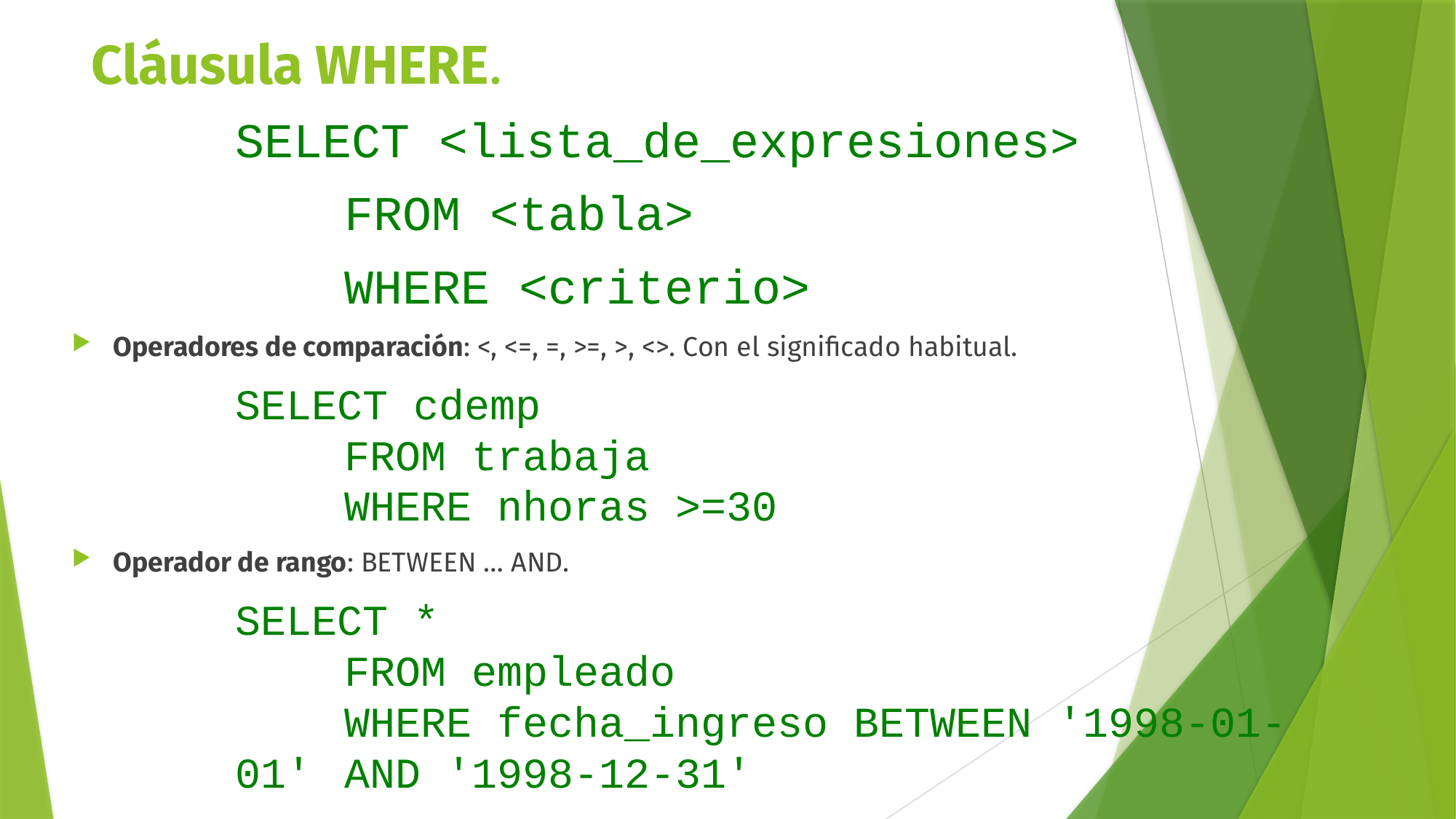

# Cláusula WHERE.
SELECT <lista_de_expresiones>
	FROM <tabla>
	WHERE <criterio>
Operadores de comparación: <, <=, =, >=, >, <>. Con el significado habitual.
SELECT cdemp
	FROM trabaja
	WHERE nhoras >=30
Operador de rango: BETWEEN … AND.
SELECT *
	FROM empleado
	WHERE fecha_ingreso BETWEEN '1998-01-01' 	AND '1998-12-31'